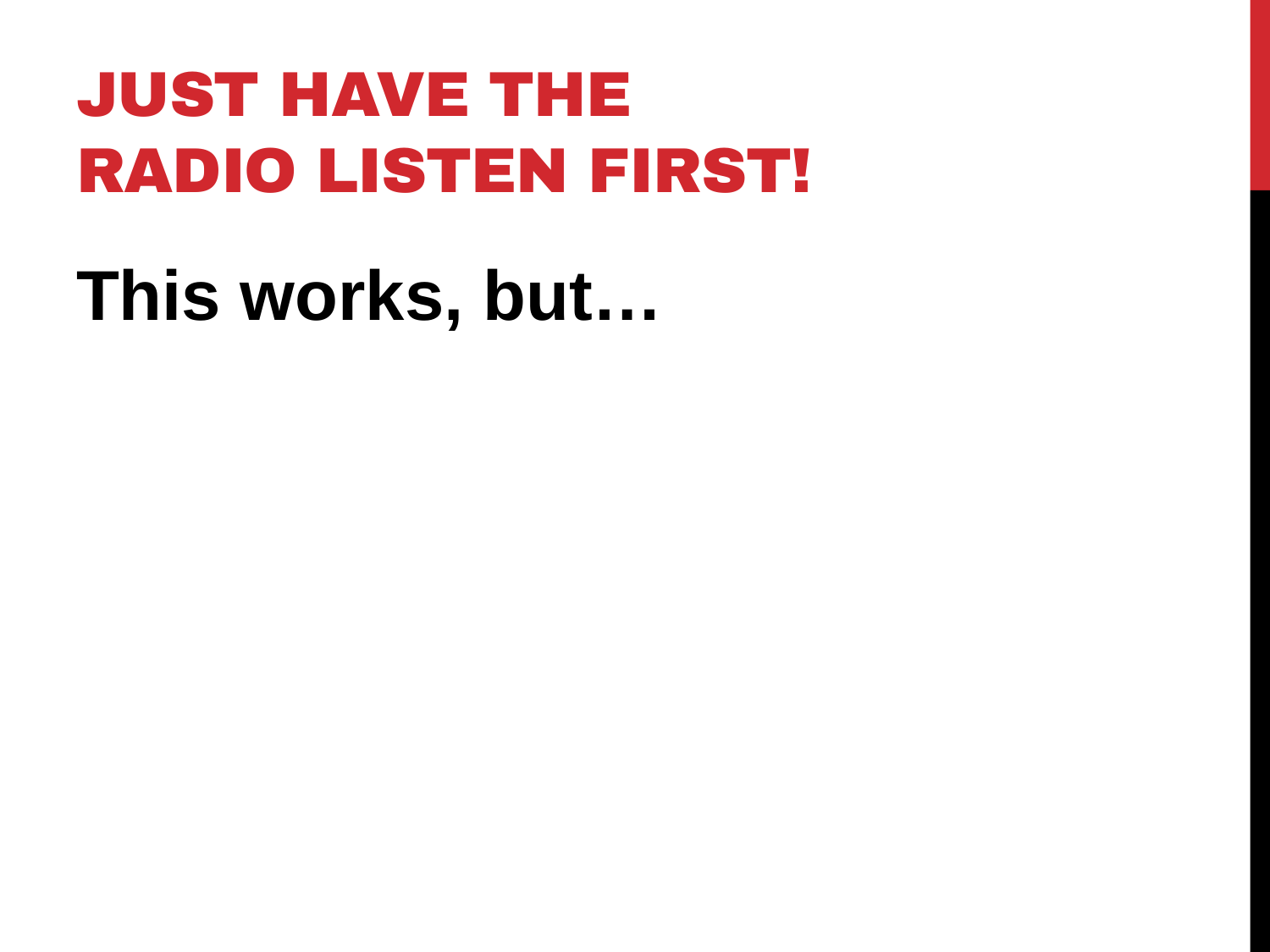

# Just have the radio listen first!
This works, but…